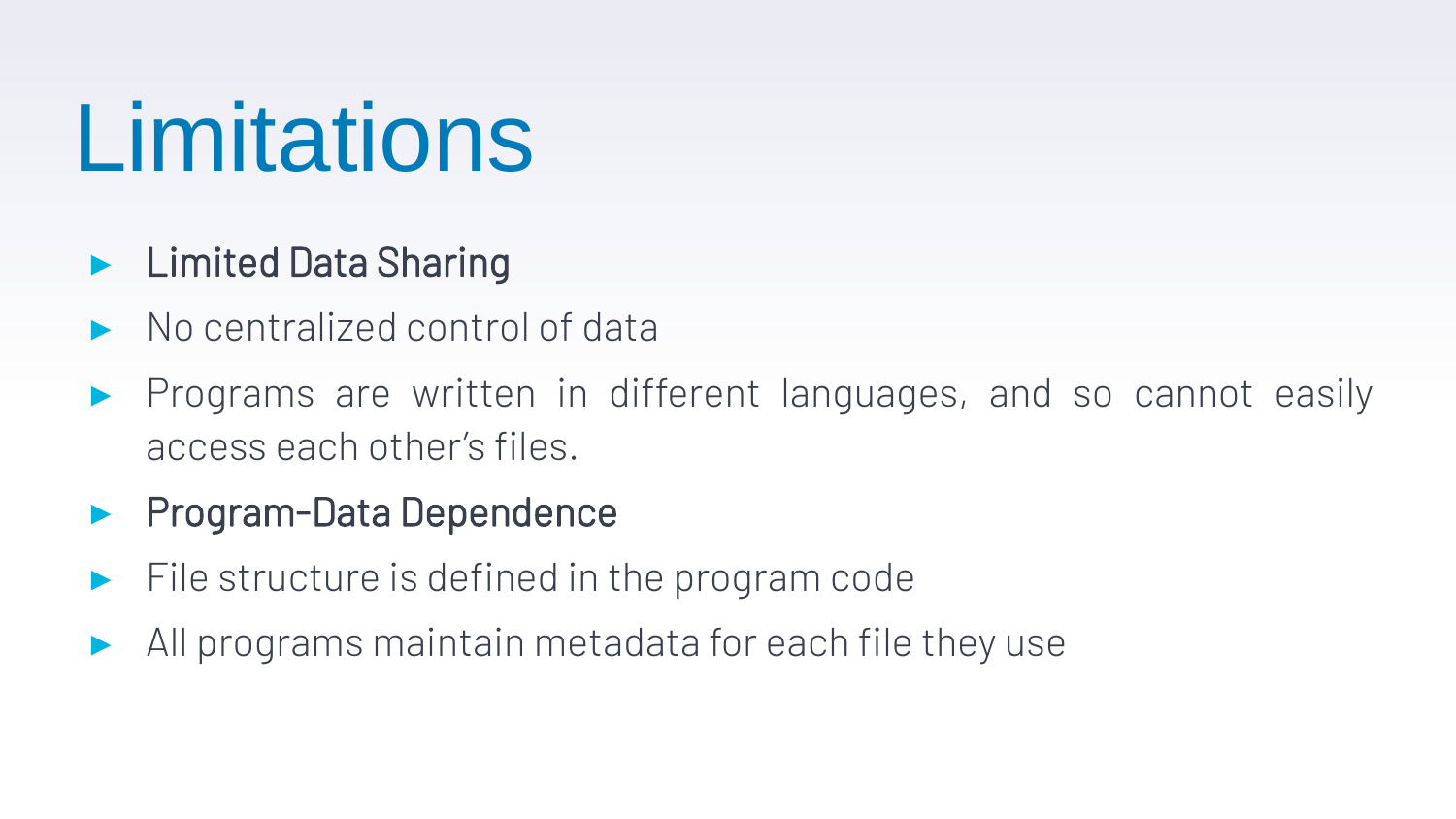

# Limitations
Limited Data Sharing
No centralized control of data
Programs are written in different languages, and so cannot easily access each other’s files.
Program-Data Dependence
File structure is defined in the program code
All programs maintain metadata for each file they use
7